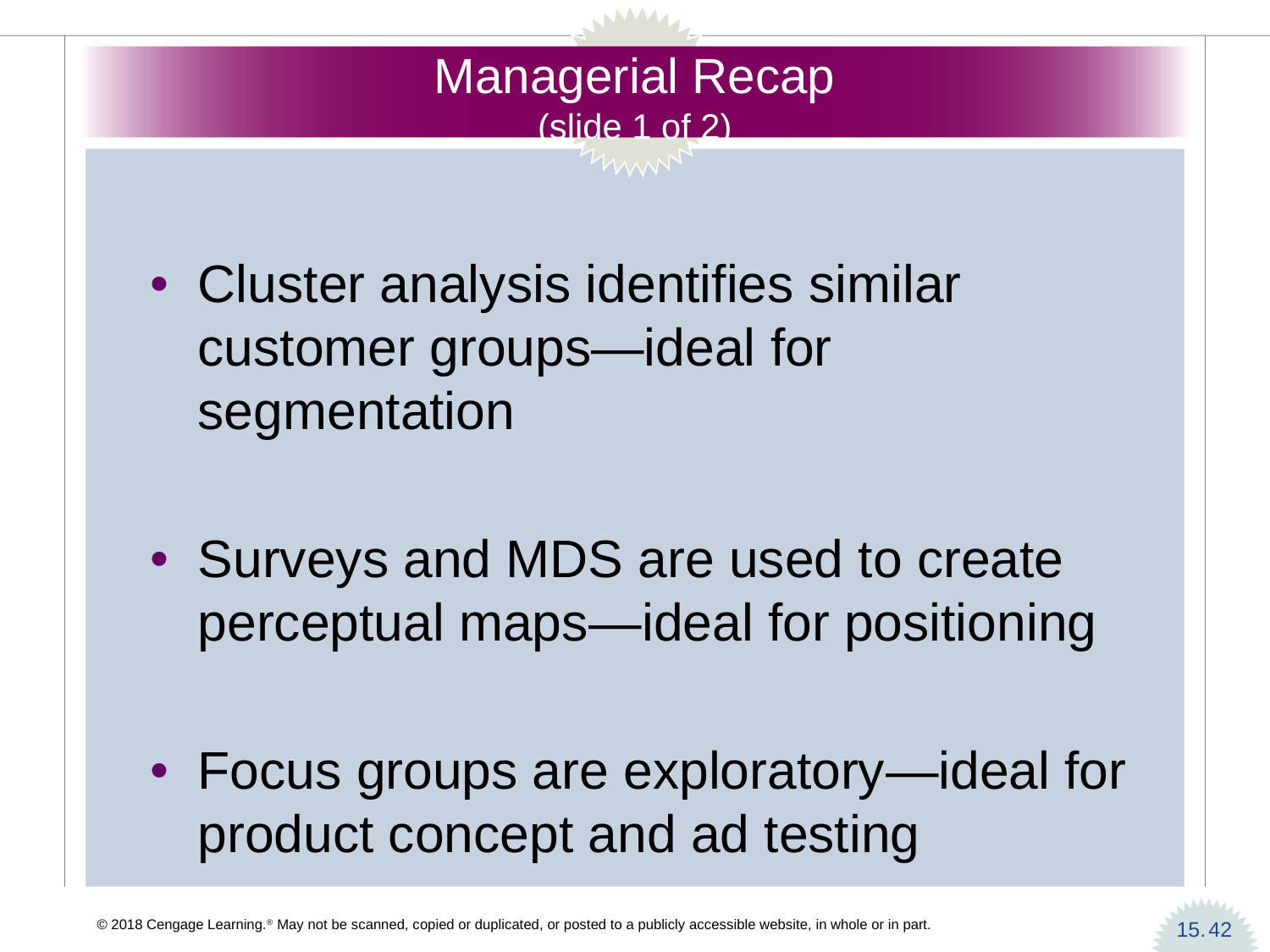

# Managerial Recap (slide 1 of 2)
Cluster analysis identifies similar customer groups—ideal for segmentation

Surveys and MDS are used to create perceptual maps—ideal for positioning

Focus groups are exploratory—ideal for product concept and ad testing
42